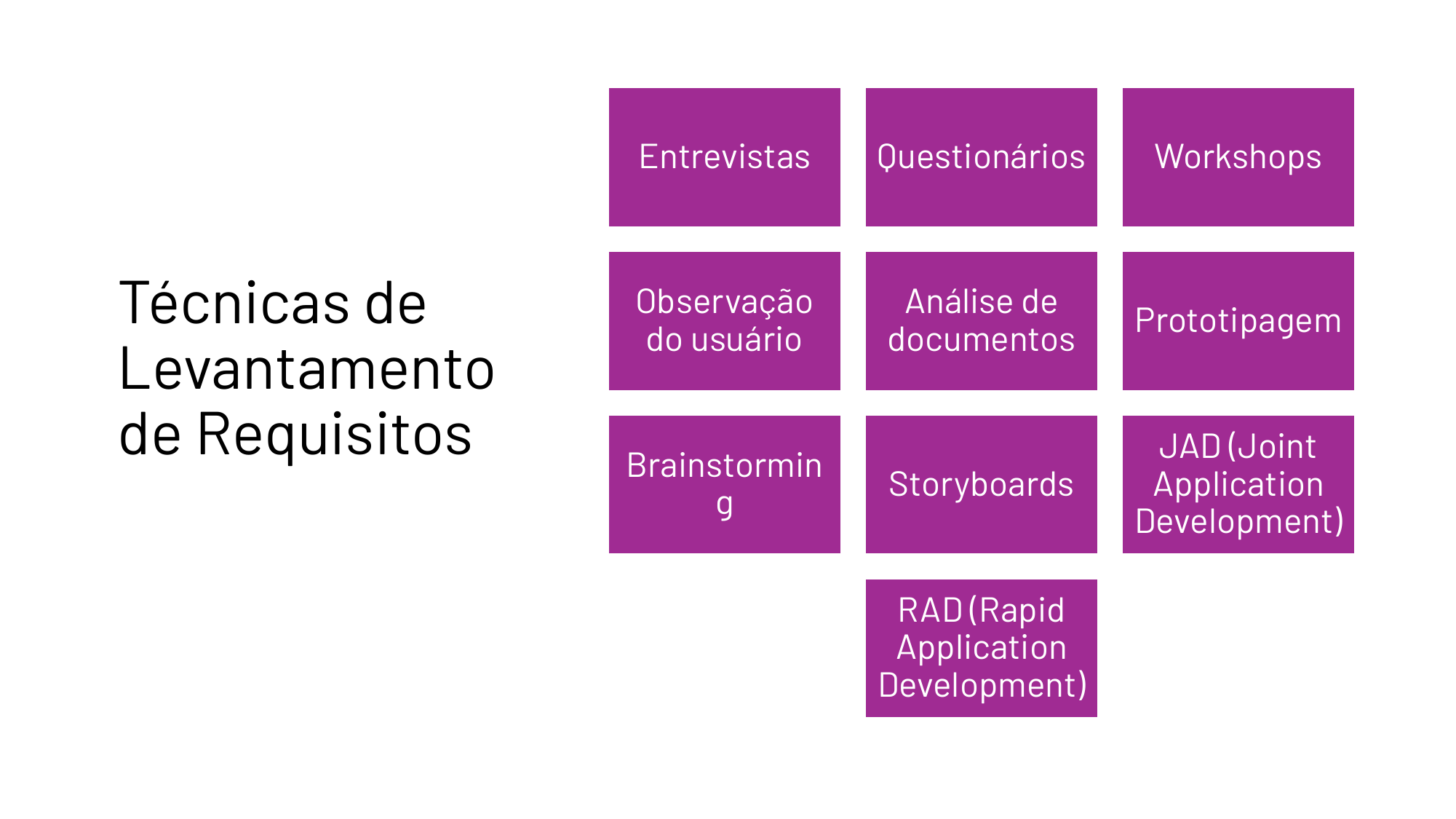

Entrevistas
Questionários
Workshops
Observação do usuário
Análise de documentos
Prototipagem
Brainstorming
Storyboards
JAD (Joint Application Development)
RAD (Rapid Application Development)
# Técnicas de Levantamento de Requisitos